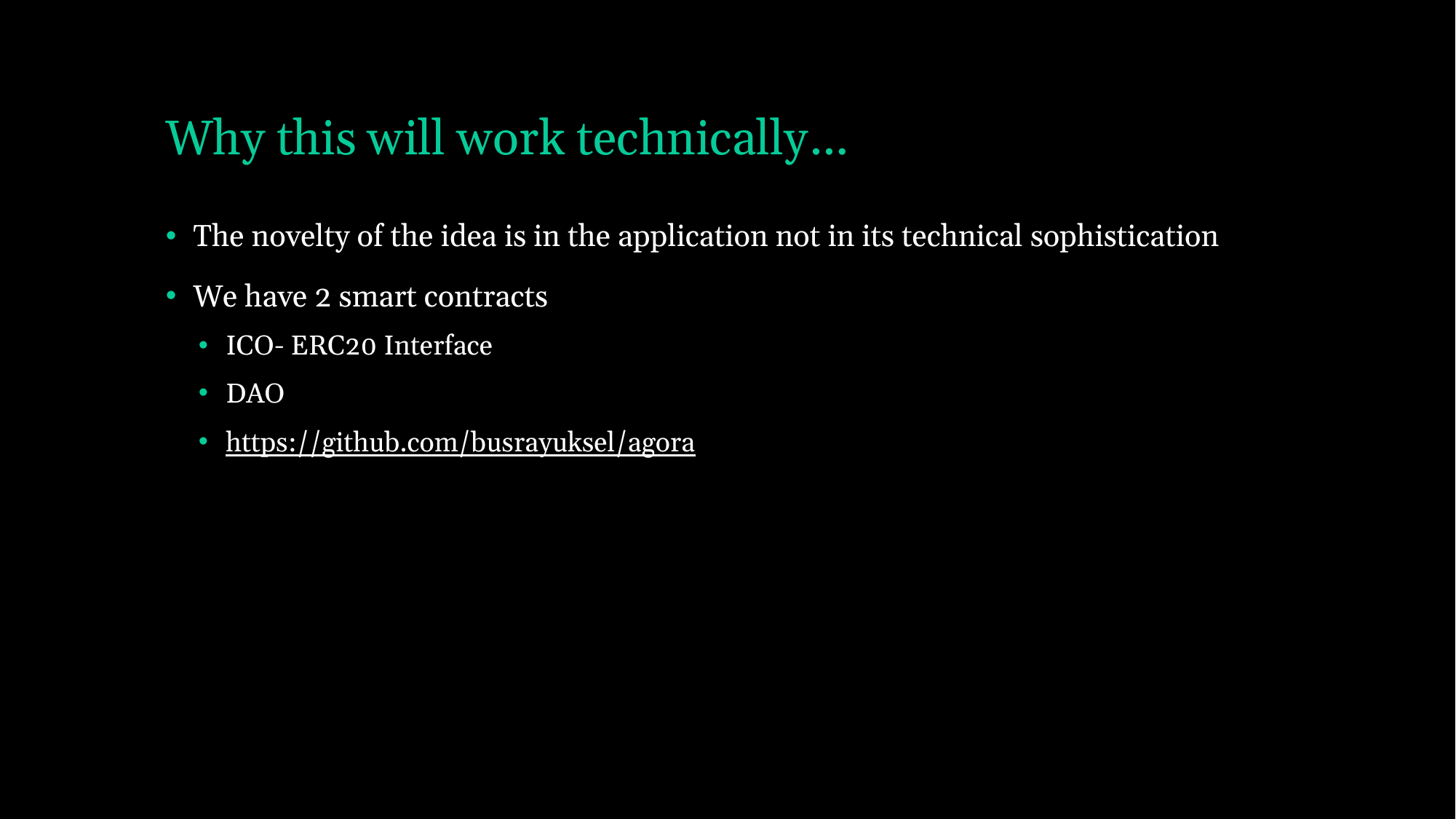

# Why this will work technically…
The novelty of the idea is in the application not in its technical sophistication
We have 2 smart contracts
ICO- ERC20 Interface
DAO
https://github.com/busrayuksel/agora